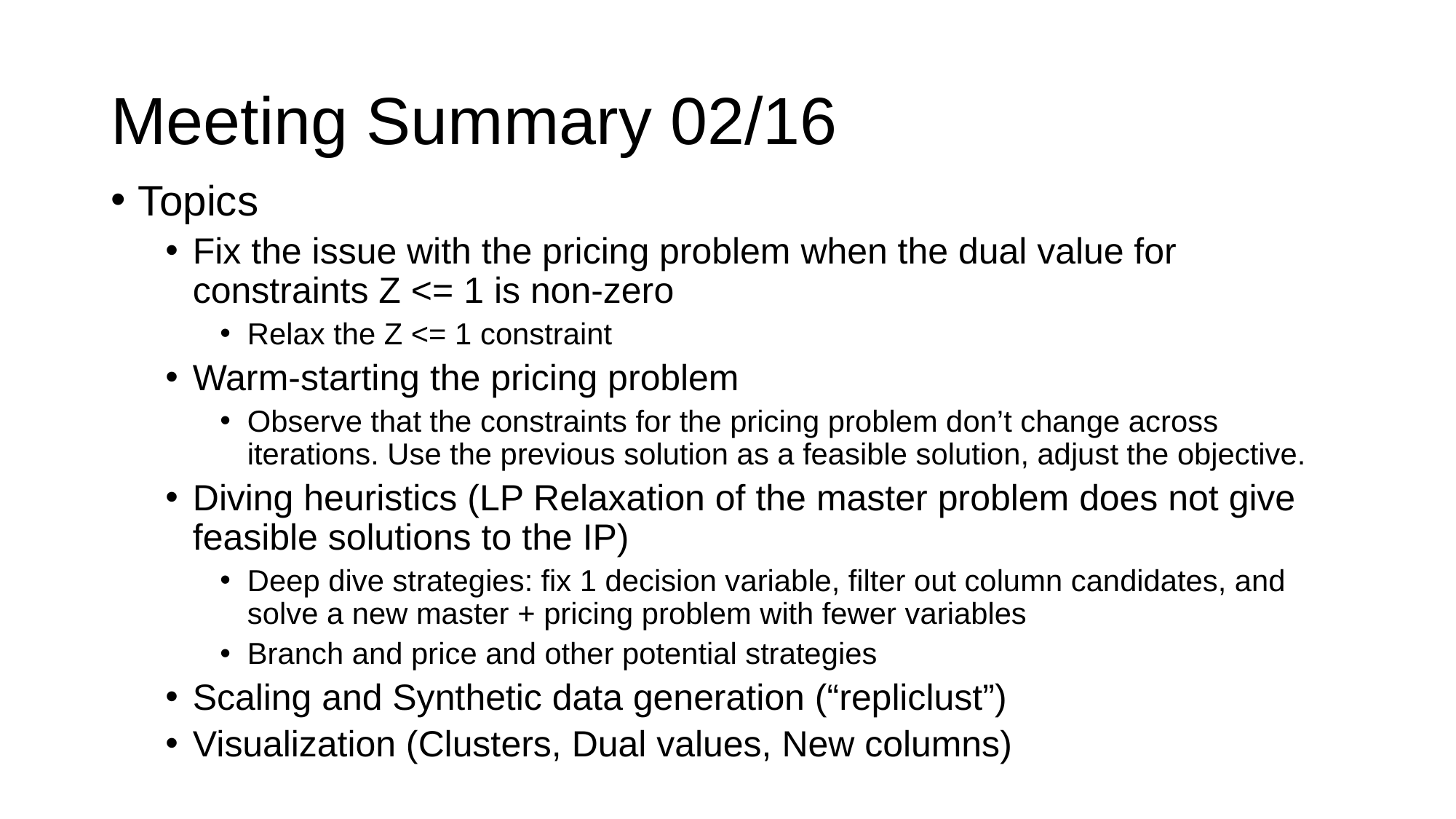

# Meeting Summary 02/16
Topics
Fix the issue with the pricing problem when the dual value for constraints Z <= 1 is non-zero
Relax the Z <= 1 constraint
Warm-starting the pricing problem
Observe that the constraints for the pricing problem don’t change across iterations. Use the previous solution as a feasible solution, adjust the objective.
Diving heuristics (LP Relaxation of the master problem does not give feasible solutions to the IP)
Deep dive strategies: fix 1 decision variable, filter out column candidates, and solve a new master + pricing problem with fewer variables
Branch and price and other potential strategies
Scaling and Synthetic data generation (“repliclust”)
Visualization (Clusters, Dual values, New columns)